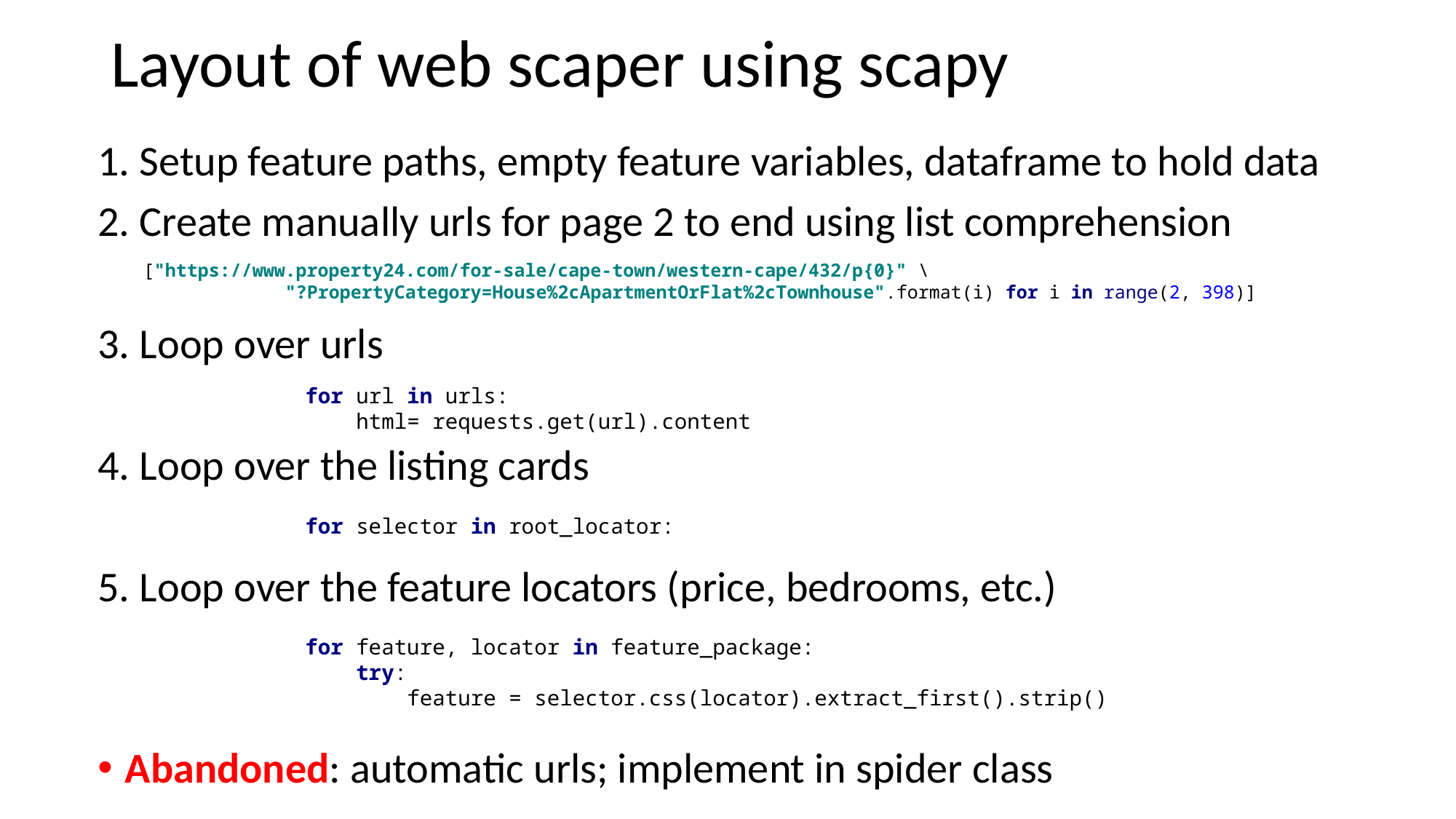

# Layout of web scaper using scapy

1. Setup feature paths, empty feature variables, dataframe to hold data
2. Create manually urls for page 2 to end using list comprehension

3. Loop over urls

4. Loop over the listing cards

5. Loop over the feature locators (price, bedrooms, etc.)

["https://www.property24.com/for-sale/cape-town/western-cape/432/p{0}" \
             "?PropertyCategory=House%2cApartmentOrFlat%2cTownhouse".format(i) for i in range(2, 398)]
for url in urls:
    html= requests.get(url).content
for selector in root_locator:
for feature, locator in feature_package:
    try:
        feature = selector.css(locator).extract_first().strip()
Abandoned: automatic urls; implement in spider class